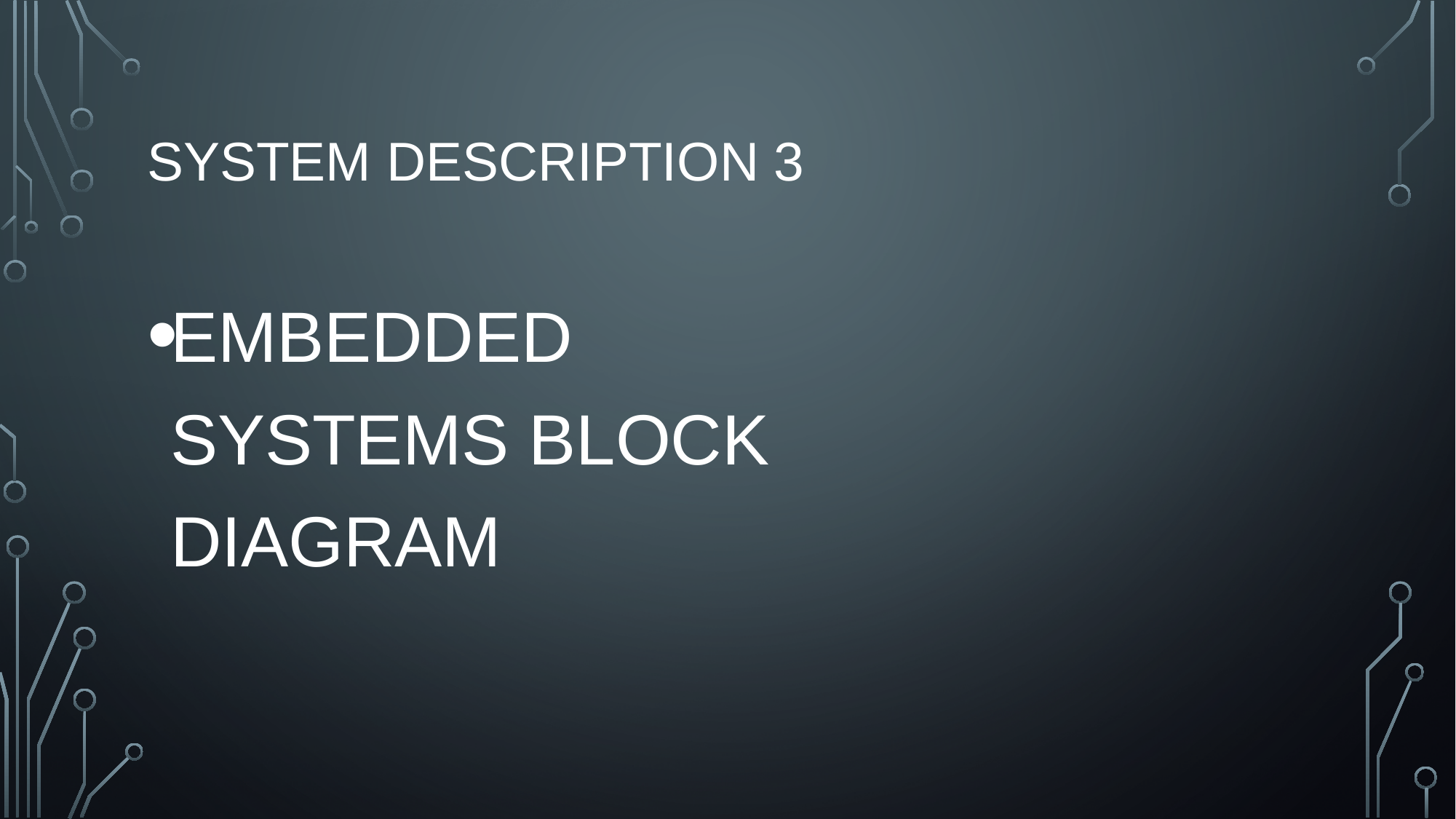

# System Description 3
EMBEDDED SYSTEMS BLOCK DIAGRAM